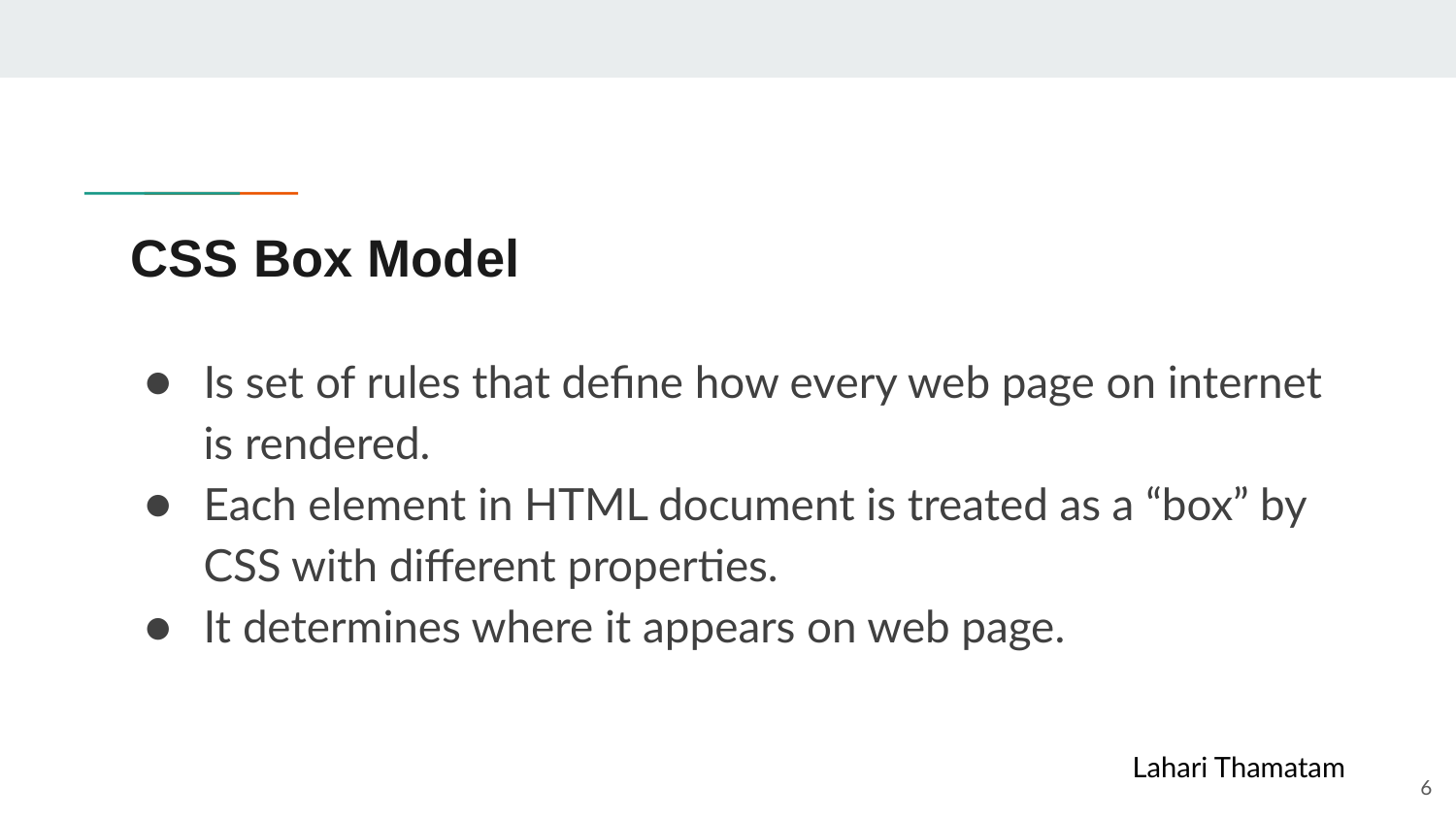

# CSS Box Model
Is set of rules that define how every web page on internet is rendered.
Each element in HTML document is treated as a “box” by CSS with different properties.
It determines where it appears on web page.
Lahari Thamatam
6